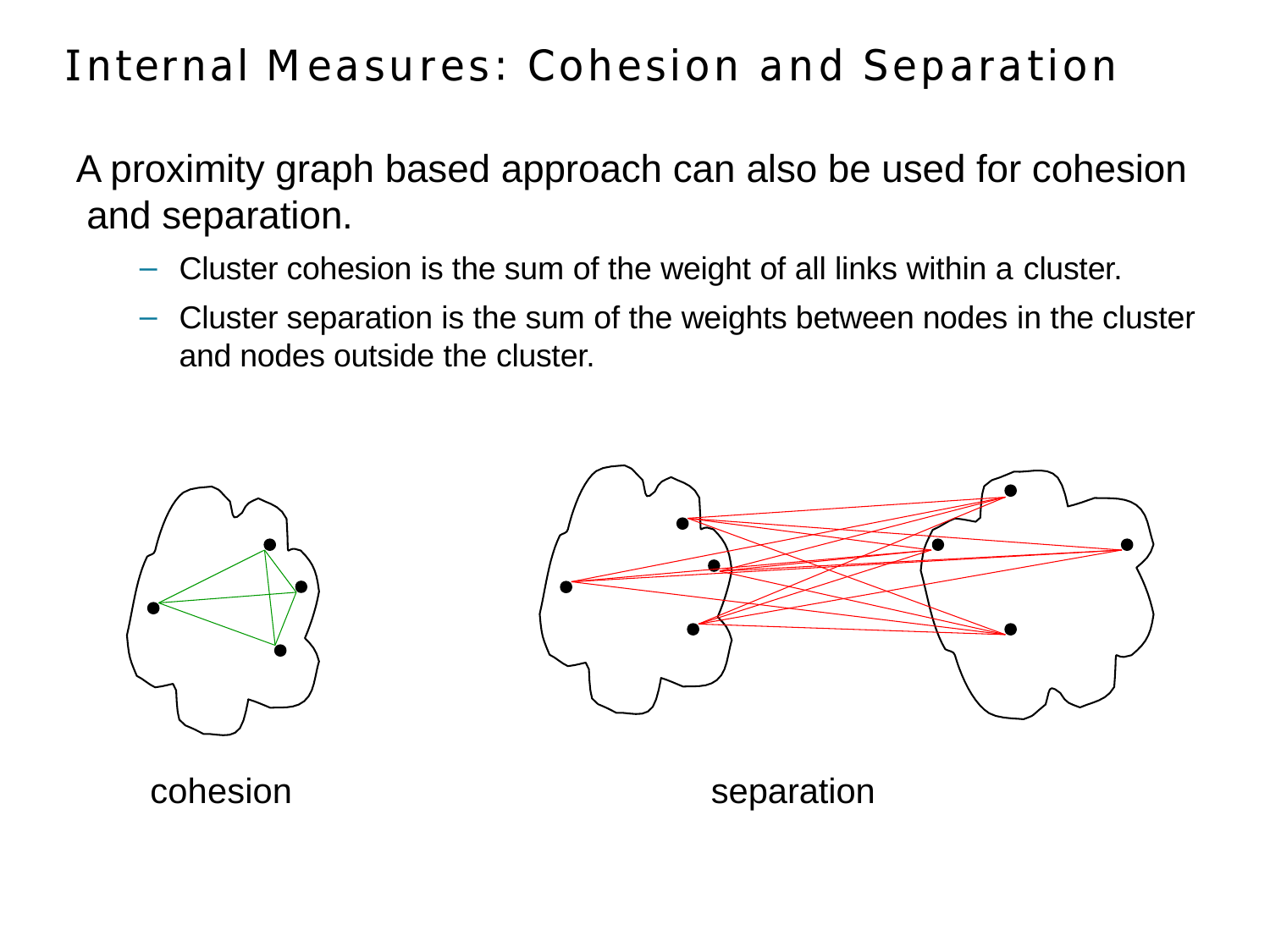

# Internal Measures: Cohesion and Separation
A proximity graph based approach can also be used for cohesion  and separation.
–
–
Cluster cohesion is the sum of the weight of all links within a cluster.
Cluster separation is the sum of the weights between nodes in the cluster  and nodes outside the cluster.

cohesion
separation